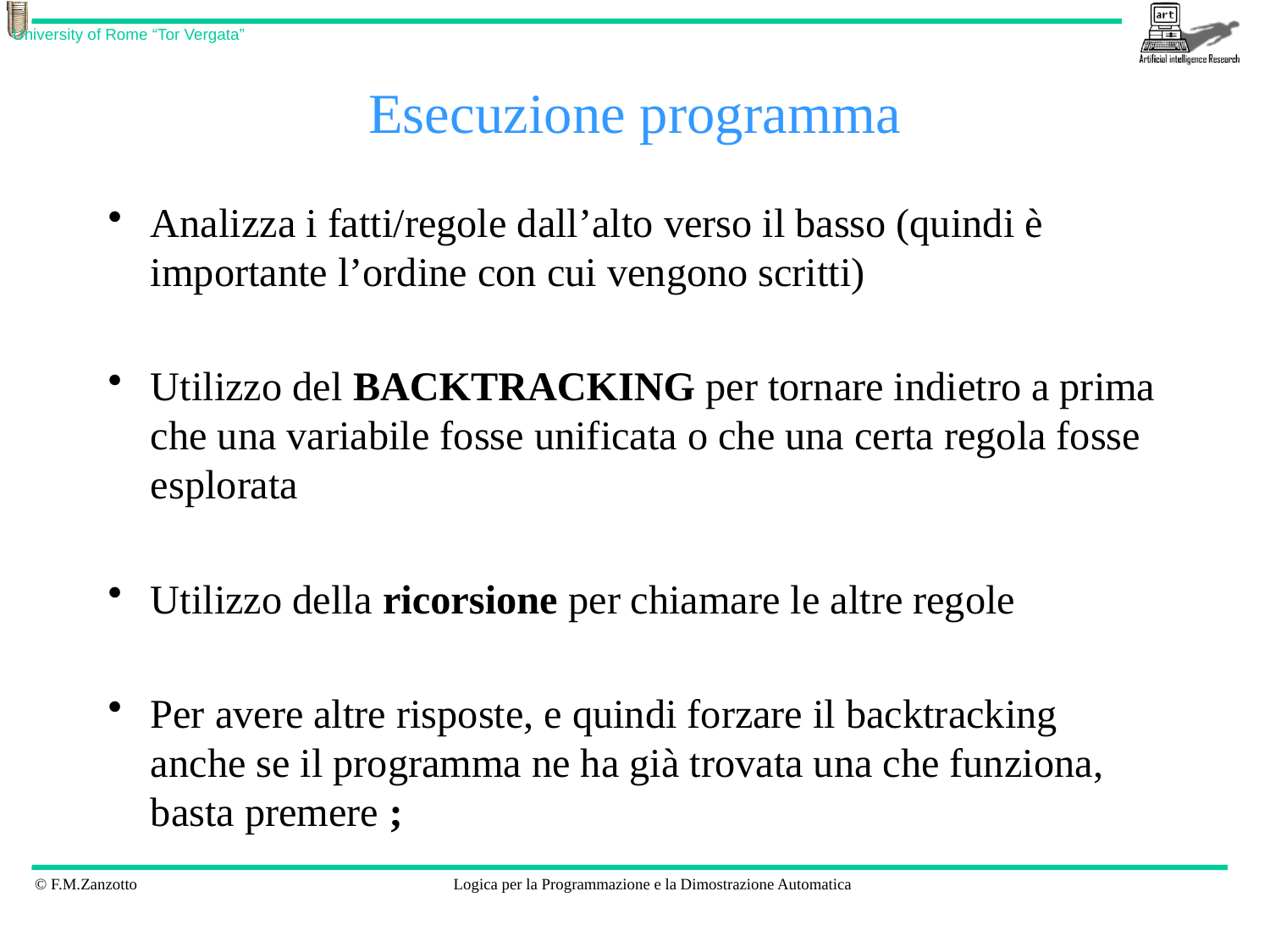

# Esecuzione programma
Analizza i fatti/regole dall’alto verso il basso (quindi è importante l’ordine con cui vengono scritti)

Utilizzo del BACKTRACKING per tornare indietro a prima che una variabile fosse unificata o che una certa regola fosse esplorata

Utilizzo della ricorsione per chiamare le altre regole

Per avere altre risposte, e quindi forzare il backtracking anche se il programma ne ha già trovata una che funziona, basta premere ;